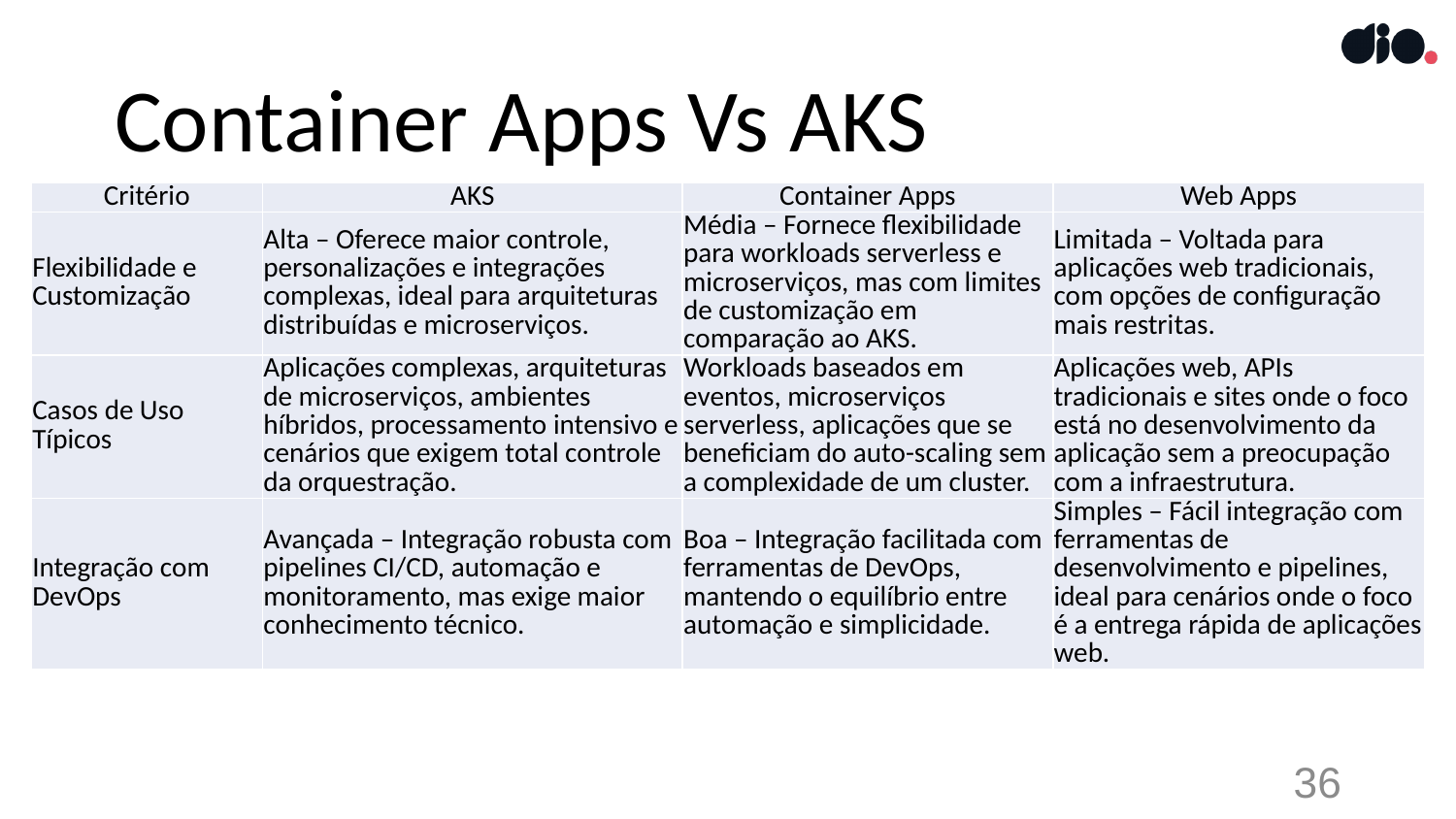

# Container Apps Vs AKS
| Critério | AKS | Container Apps | Web Apps |
| --- | --- | --- | --- |
| Flexibilidade e Customização | Alta – Oferece maior controle, personalizações e integrações complexas, ideal para arquiteturas distribuídas e microserviços. | Média – Fornece flexibilidade para workloads serverless e microserviços, mas com limites de customização em comparação ao AKS. | Limitada – Voltada para aplicações web tradicionais, com opções de configuração mais restritas. |
| Casos de Uso Típicos | Aplicações complexas, arquiteturas de microserviços, ambientes híbridos, processamento intensivo e cenários que exigem total controle da orquestração. | Workloads baseados em eventos, microserviços serverless, aplicações que se beneficiam do auto-scaling sem a complexidade de um cluster. | Aplicações web, APIs tradicionais e sites onde o foco está no desenvolvimento da aplicação sem a preocupação com a infraestrutura. |
| Integração com DevOps | Avançada – Integração robusta com pipelines CI/CD, automação e monitoramento, mas exige maior conhecimento técnico. | Boa – Integração facilitada com ferramentas de DevOps, mantendo o equilíbrio entre automação e simplicidade. | Simples – Fácil integração com ferramentas de desenvolvimento e pipelines, ideal para cenários onde o foco é a entrega rápida de aplicações web. |
36